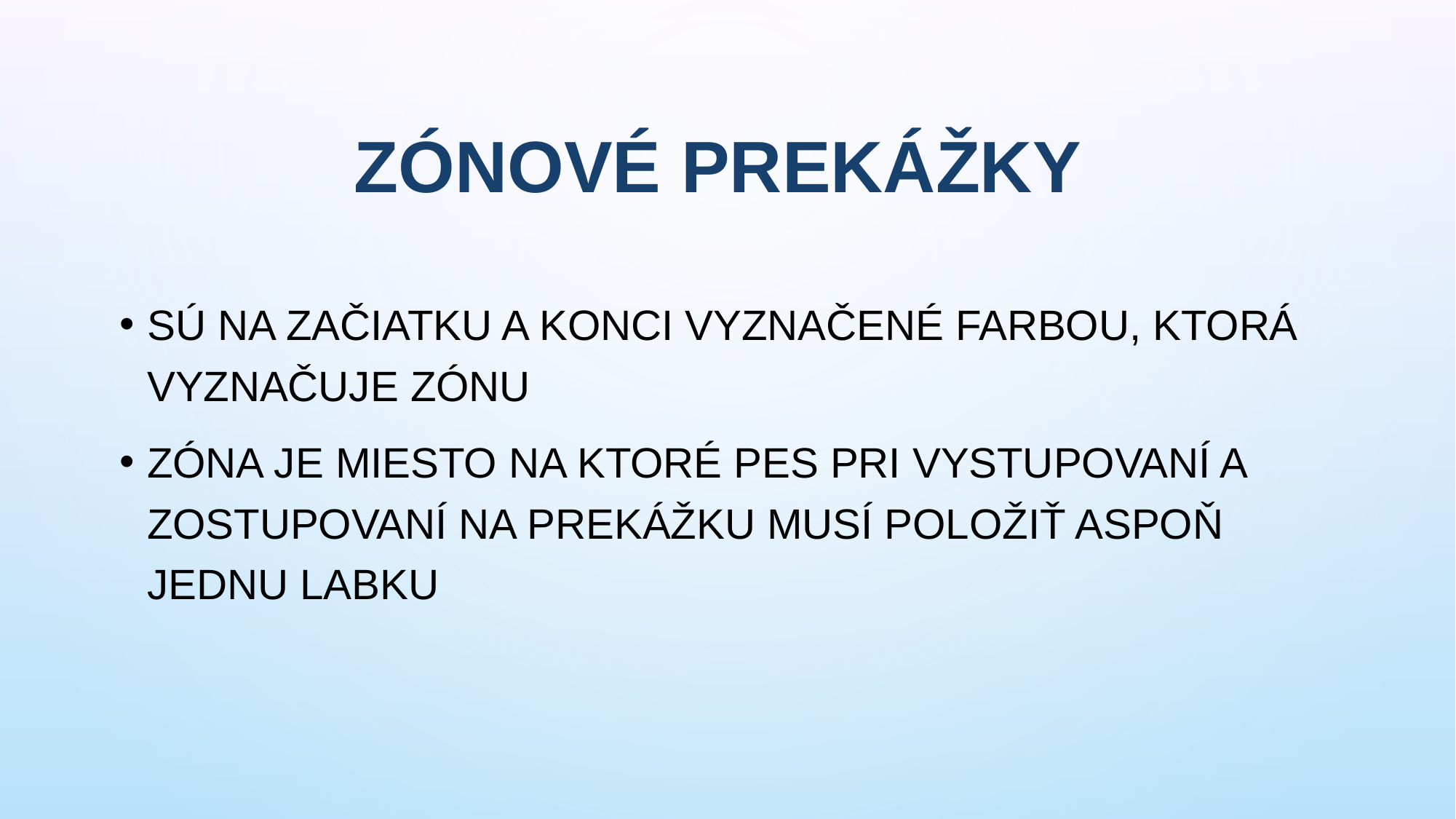

# Zónové prekážky
Sú na začiatku a konci vyznačené farbou, ktorá vyznačuje zónu
Zóna je miesto na ktoré pes pri vystupovaní a zostupovaní na prekážku musí položiť aspoň jednu labku